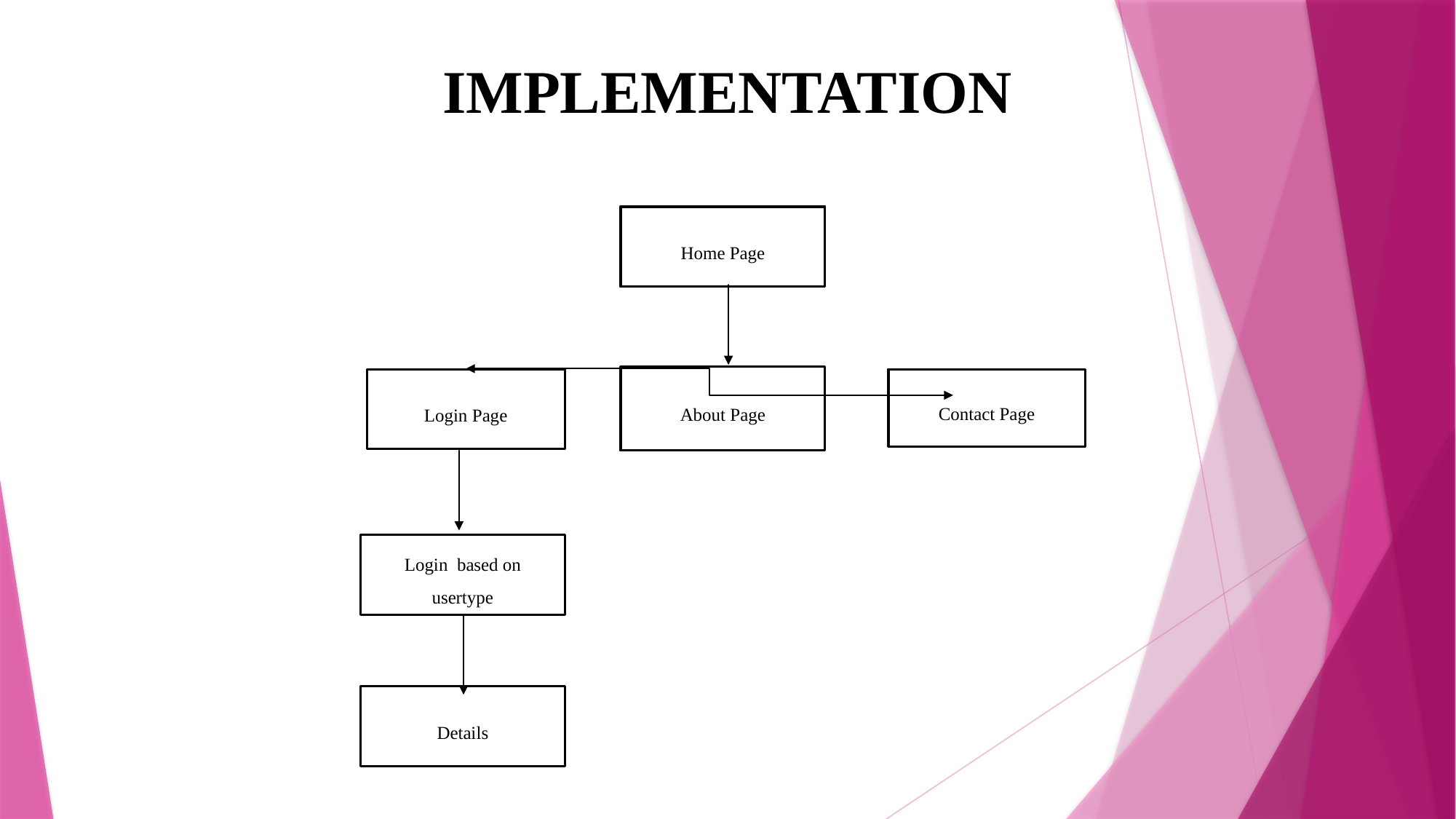

IMPLEMENTATION
Home Page
About Page
Login Page
Contact Page
Login  based on usertype
Details
Home Page
Campground Page
Login Page
Signup Page